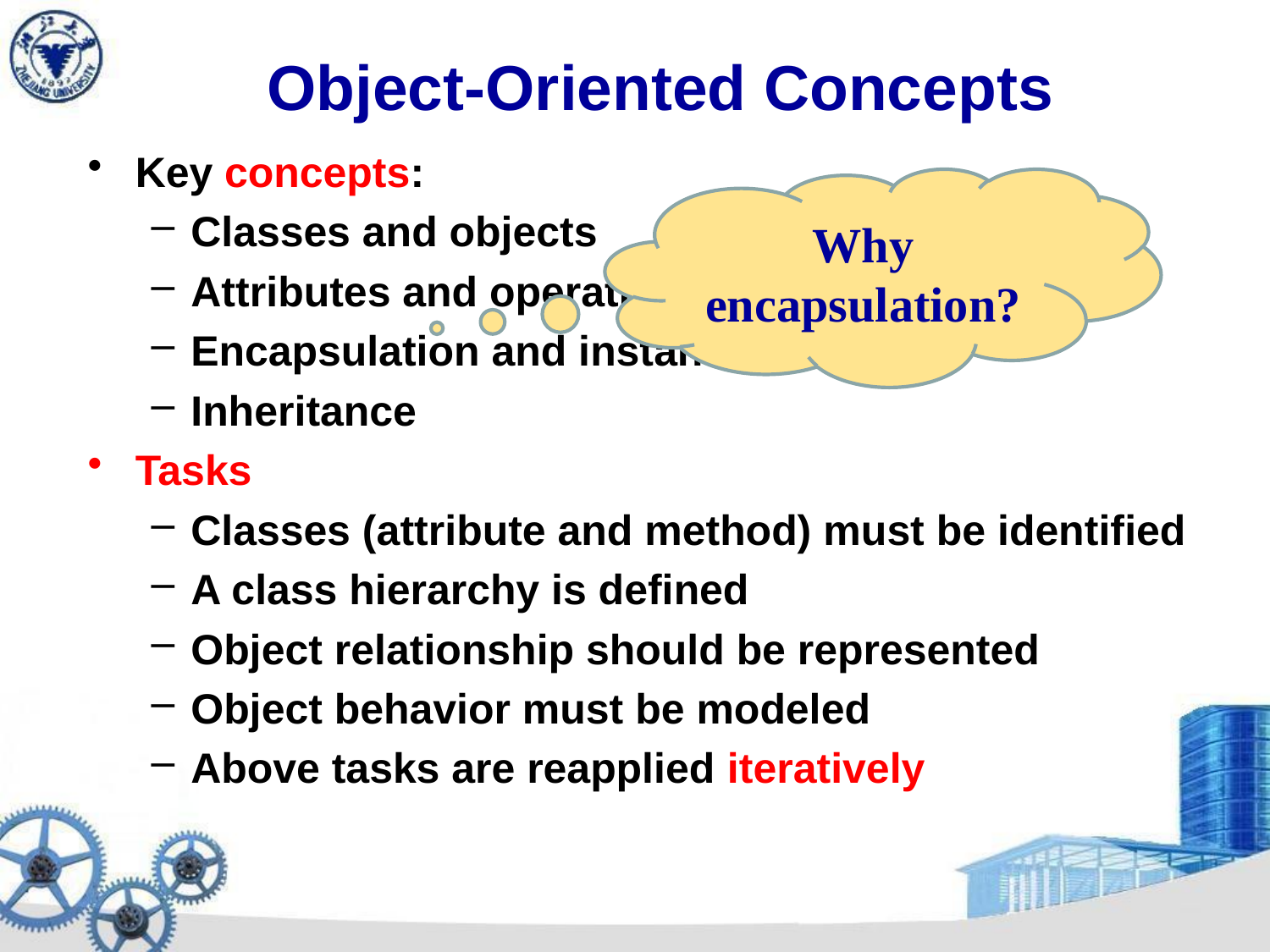

# Object-Oriented Concepts
Key concepts:
Classes and objects
Attributes and operations
Encapsulation and instantiation
Inheritance
Tasks
Classes (attribute and method) must be identified
A class hierarchy is defined
Object relationship should be represented
Object behavior must be modeled
Above tasks are reapplied iteratively
Why encapsulation?